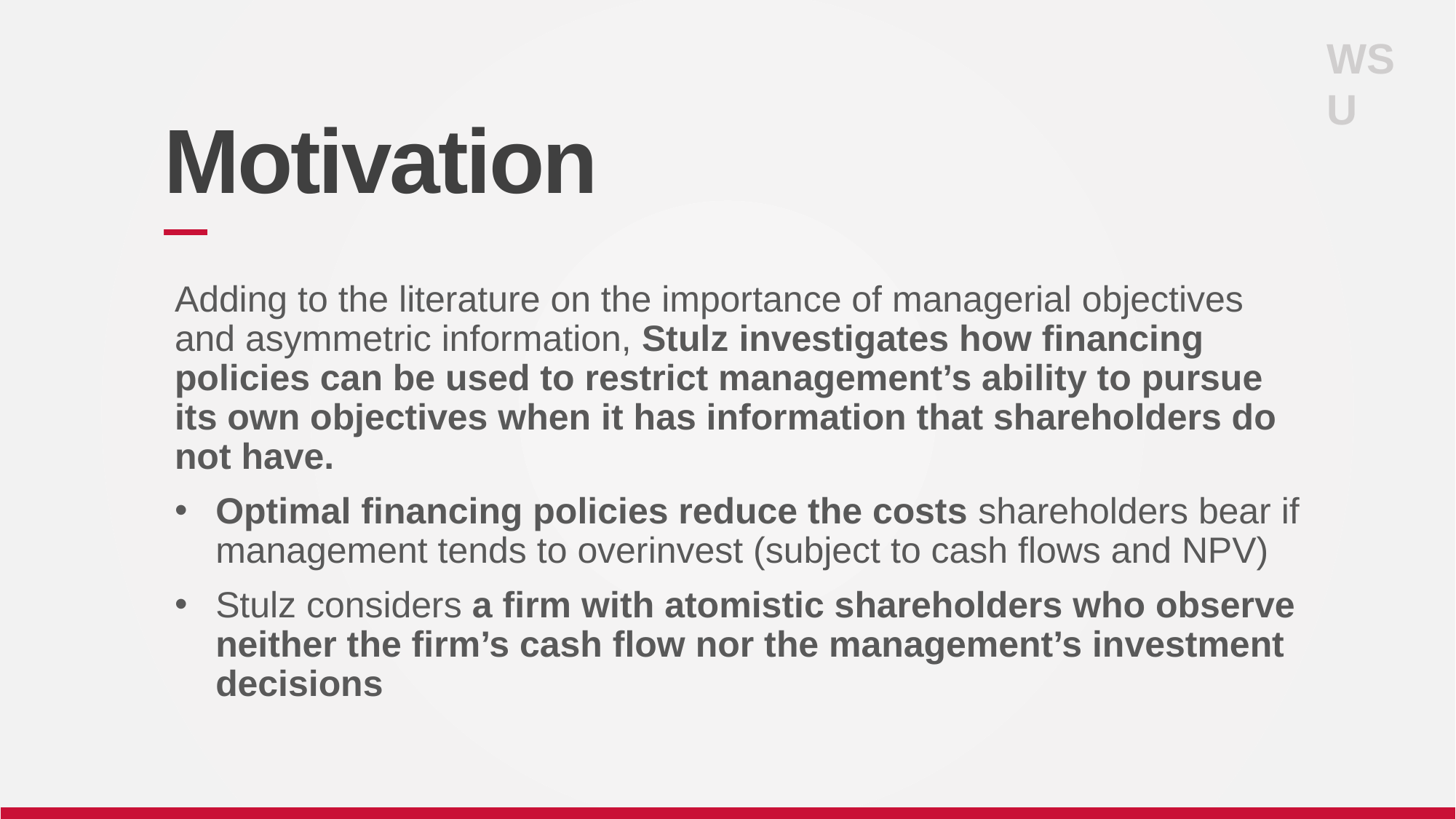

WSU
# Motivation

Adding to the literature on the importance of managerial objectives and asymmetric information, Stulz investigates how financing policies can be used to restrict management’s ability to pursue its own objectives when it has information that shareholders do not have.
Optimal financing policies reduce the costs shareholders bear if management tends to overinvest (subject to cash flows and NPV)
Stulz considers a firm with atomistic shareholders who observe neither the firm’s cash flow nor the management’s investment decisions